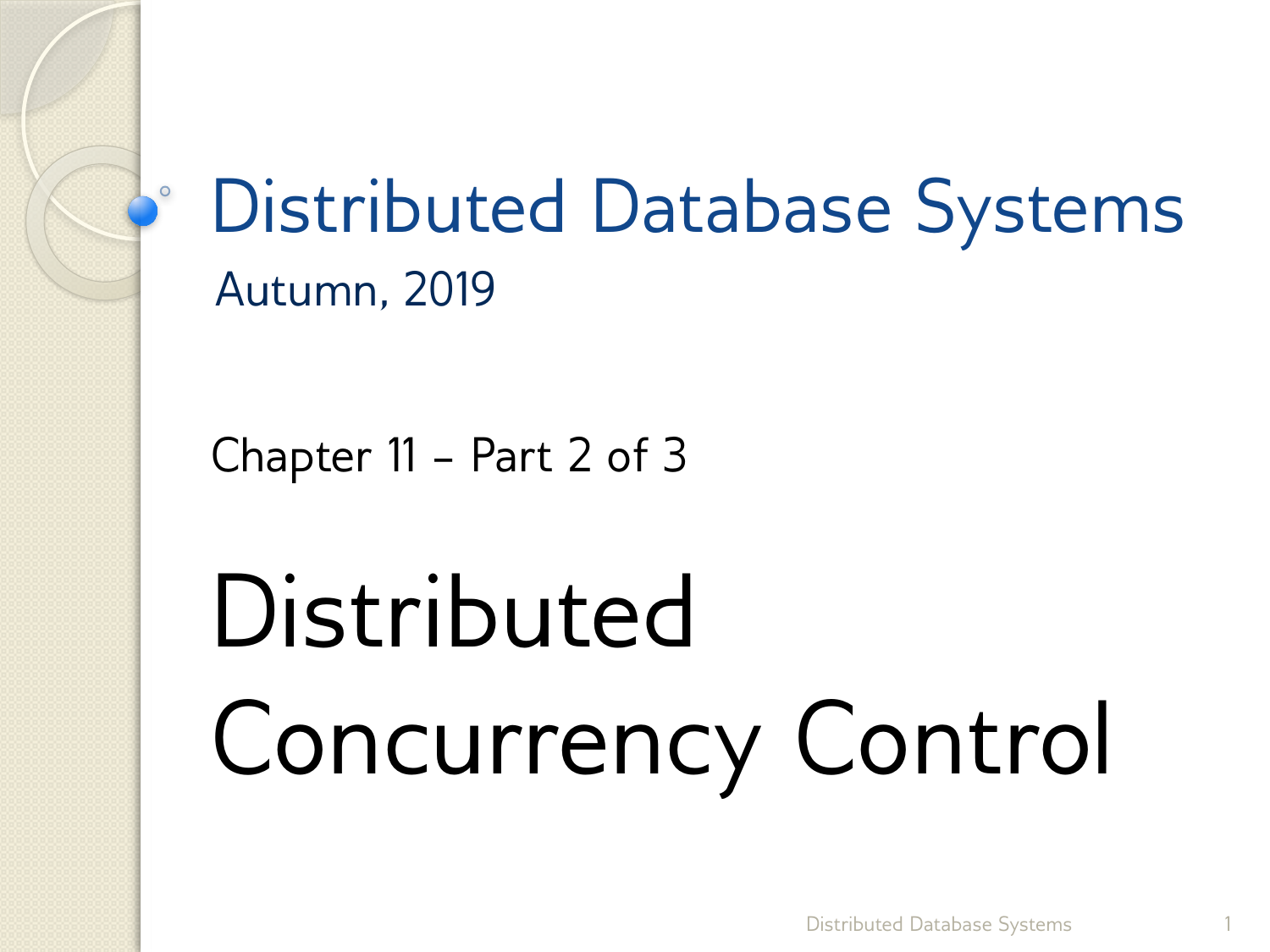

# Distributed Database Systems
Autumn, 2019
Chapter 11 – Part 2 of 3

Distributed Concurrency Control
Distributed Database Systems
1